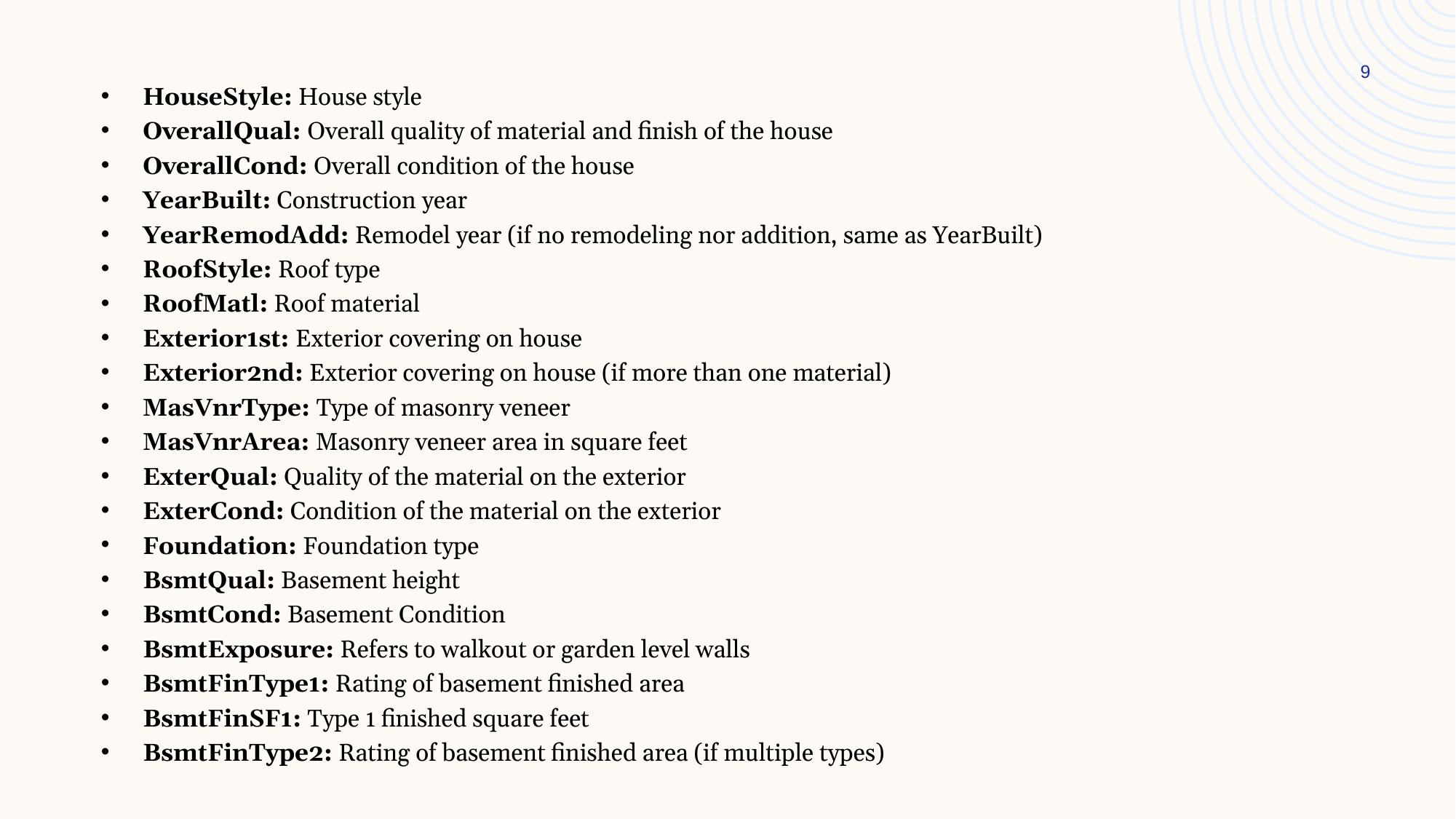

9
HouseStyle: House style
OverallQual: Overall quality of material and finish of the house
OverallCond: Overall condition of the house
YearBuilt: Construction year
YearRemodAdd: Remodel year (if no remodeling nor addition, same as YearBuilt)
RoofStyle: Roof type
RoofMatl: Roof material
Exterior1st: Exterior covering on house
Exterior2nd: Exterior covering on house (if more than one material)
MasVnrType: Type of masonry veneer
MasVnrArea: Masonry veneer area in square feet
ExterQual: Quality of the material on the exterior
ExterCond: Condition of the material on the exterior
Foundation: Foundation type
BsmtQual: Basement height
BsmtCond: Basement Condition
BsmtExposure: Refers to walkout or garden level walls
BsmtFinType1: Rating of basement finished area
BsmtFinSF1: Type 1 finished square feet
BsmtFinType2: Rating of basement finished area (if multiple types)